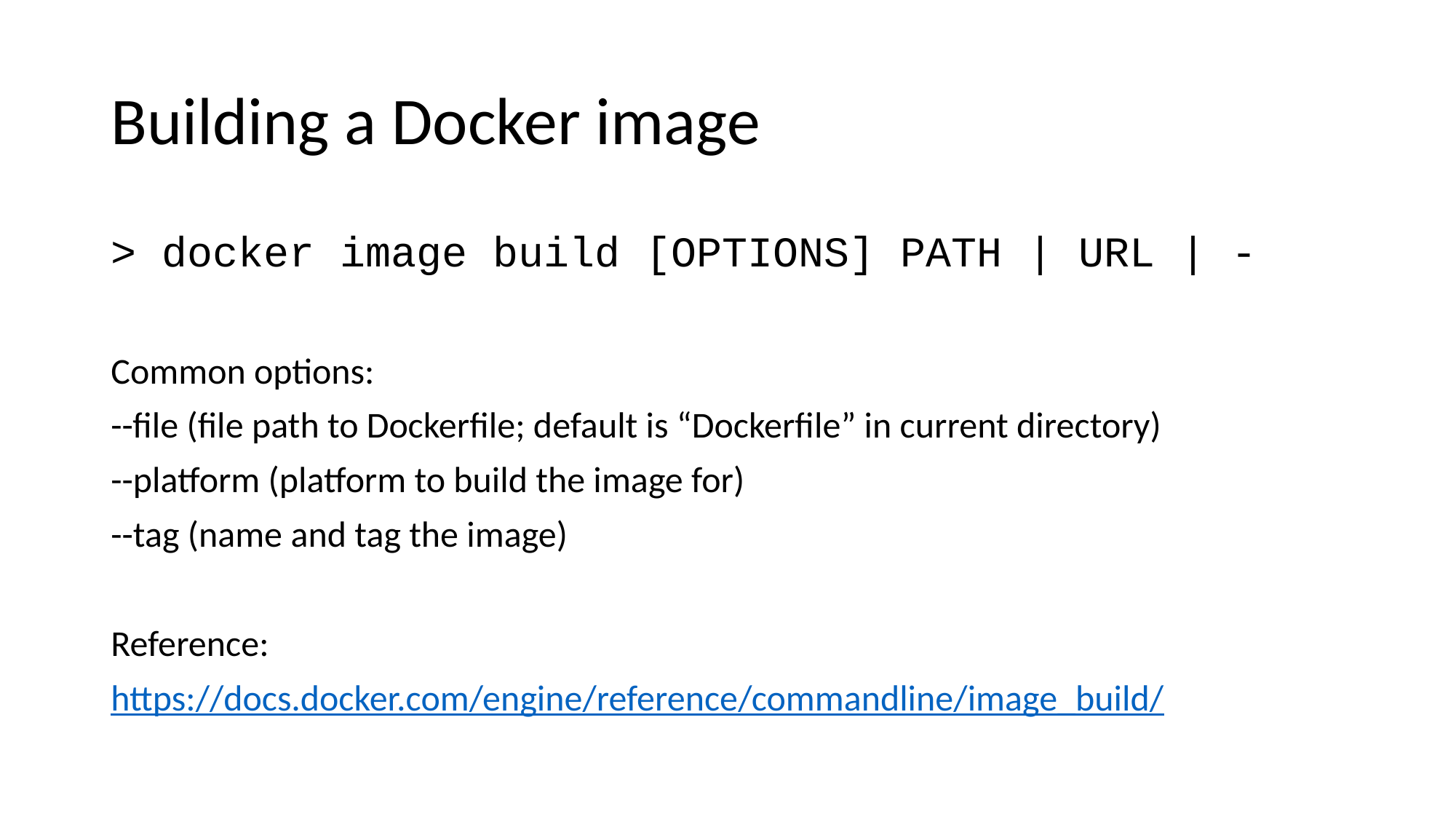

# Building a Docker image
> docker image build [OPTIONS] PATH | URL | -

Common options:
--file (file path to Dockerfile; default is “Dockerfile” in current directory)
--platform (platform to build the image for)
--tag (name and tag the image)

Reference:
https://docs.docker.com/engine/reference/commandline/image_build/